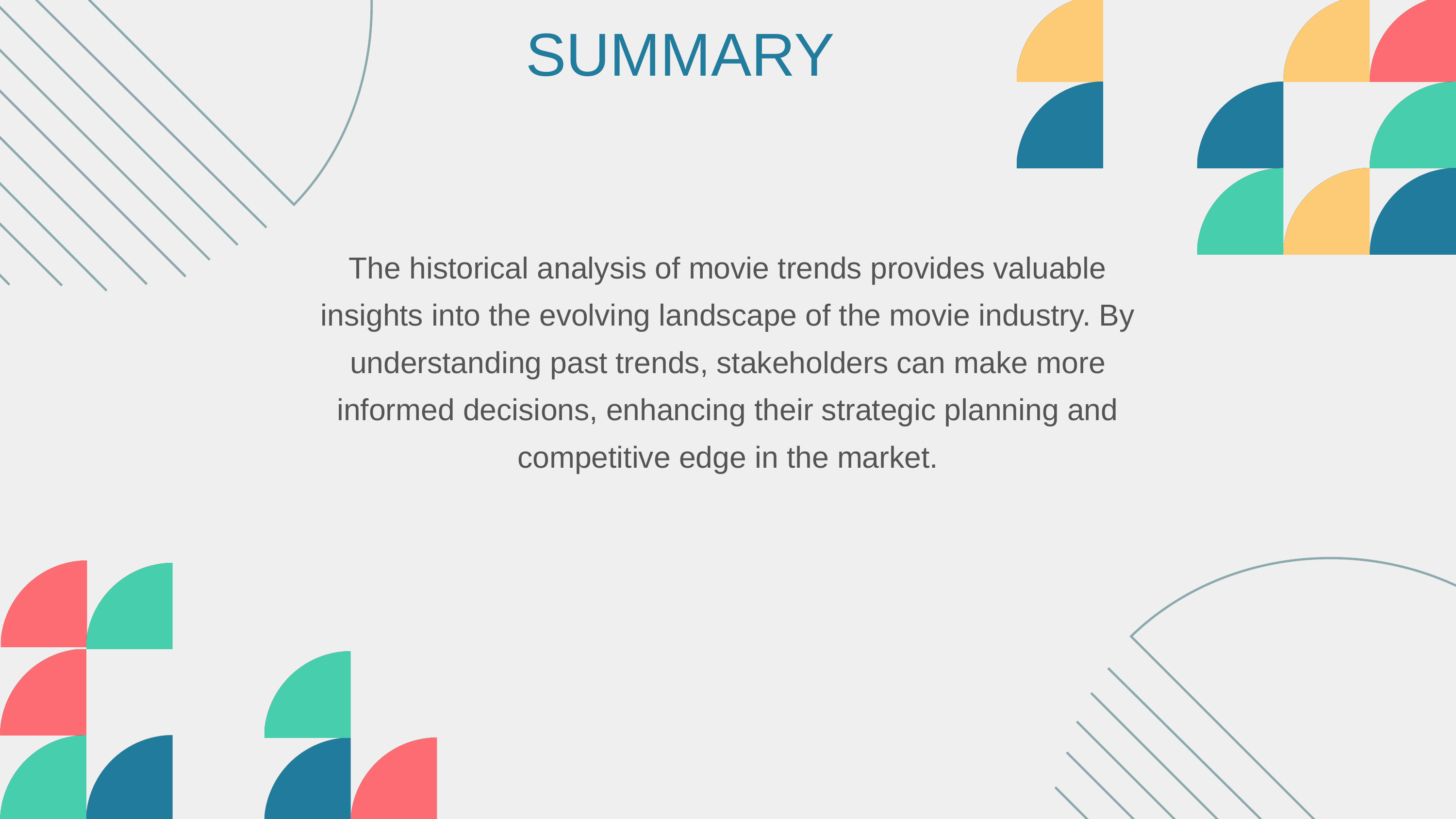

SUMMARY

The historical analysis of movie trends provides valuable insights into the evolving landscape of the movie industry. By understanding past trends, stakeholders can make more informed decisions, enhancing their strategic planning and competitive edge in the market.